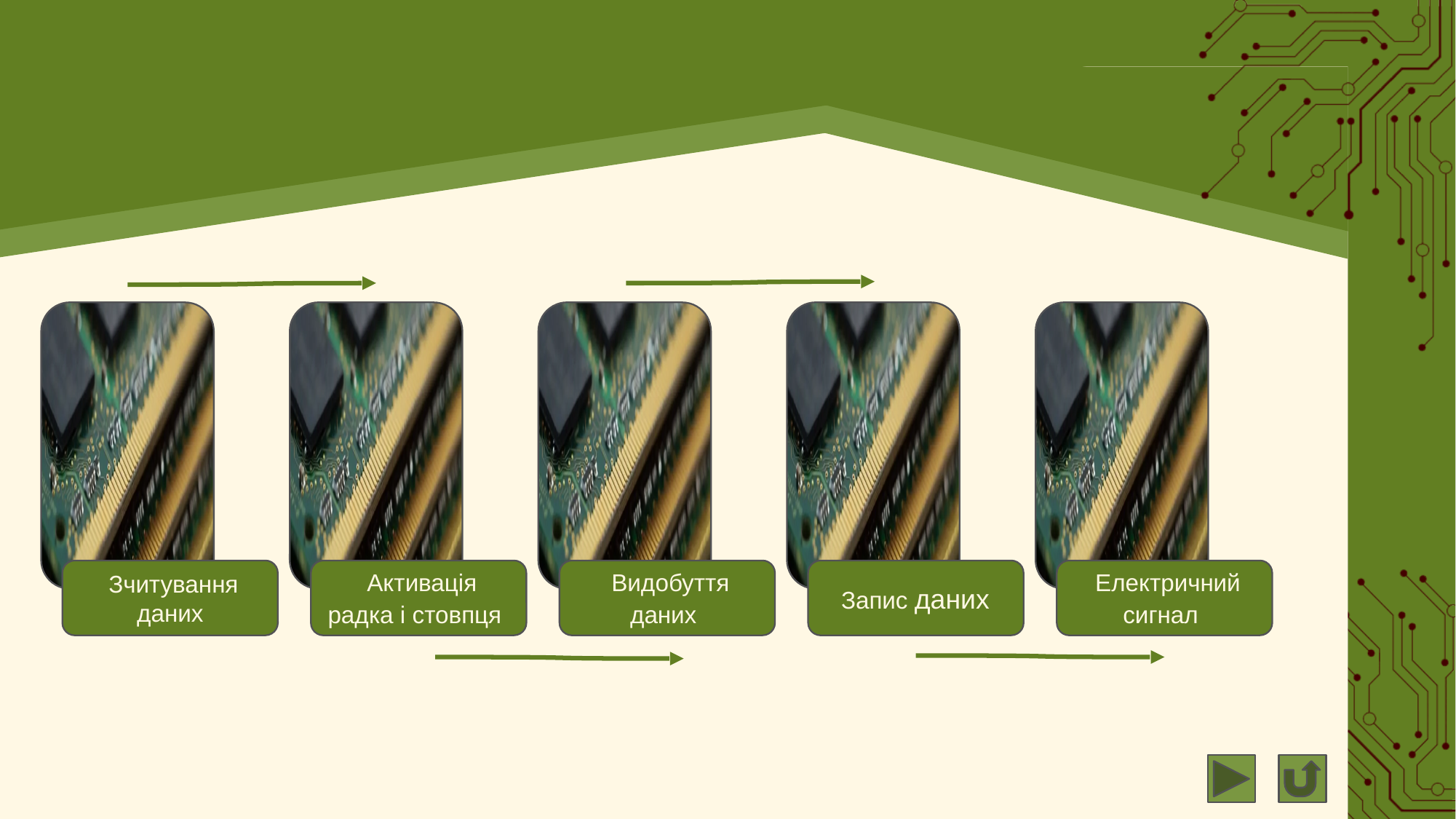

#

 Зчитування даних
 Активація радка і стовпця
 Видобуття даних
 Запис даних
 Електричний сигнал